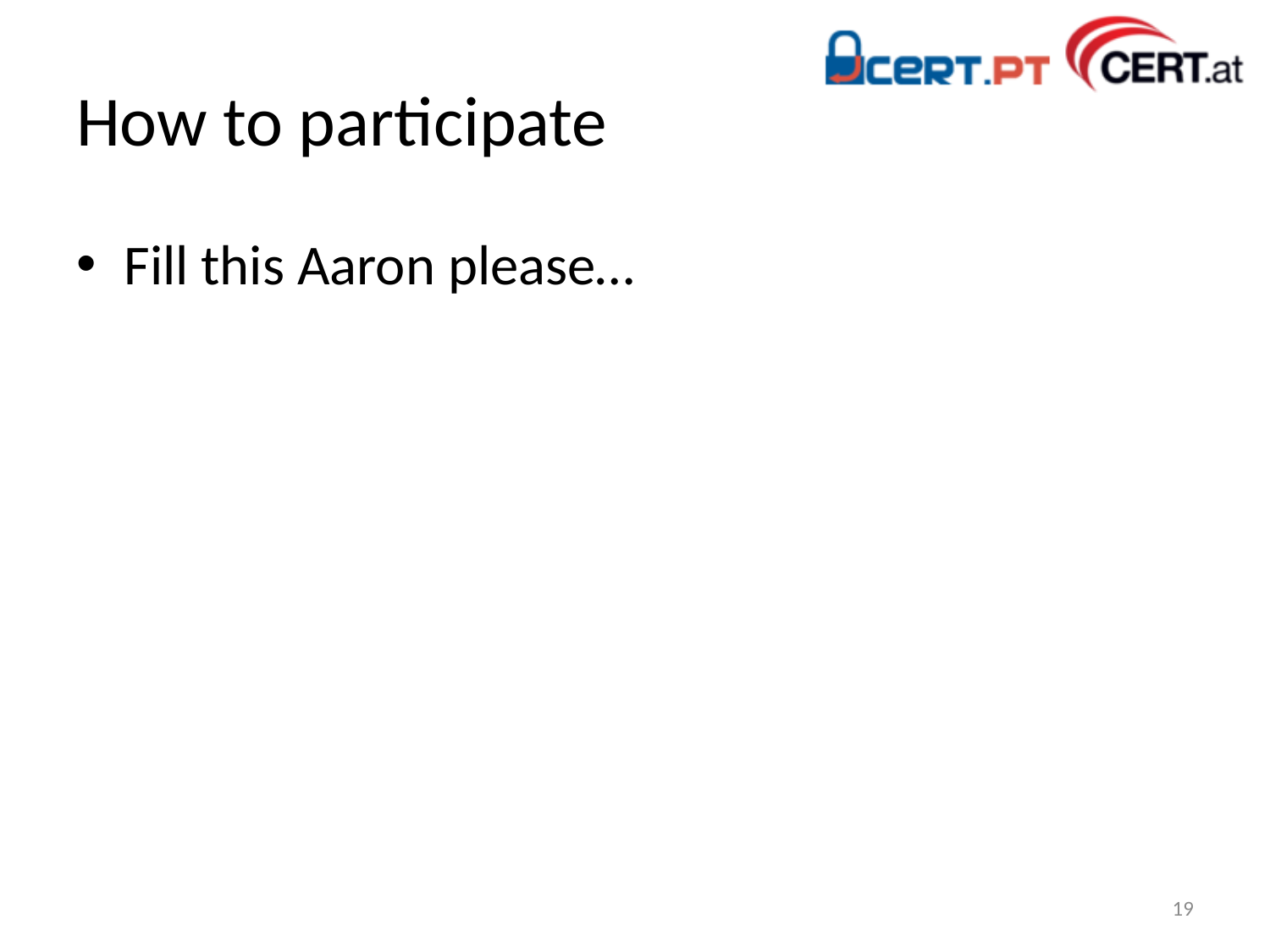

# How to participate
Fill this Aaron please…
19